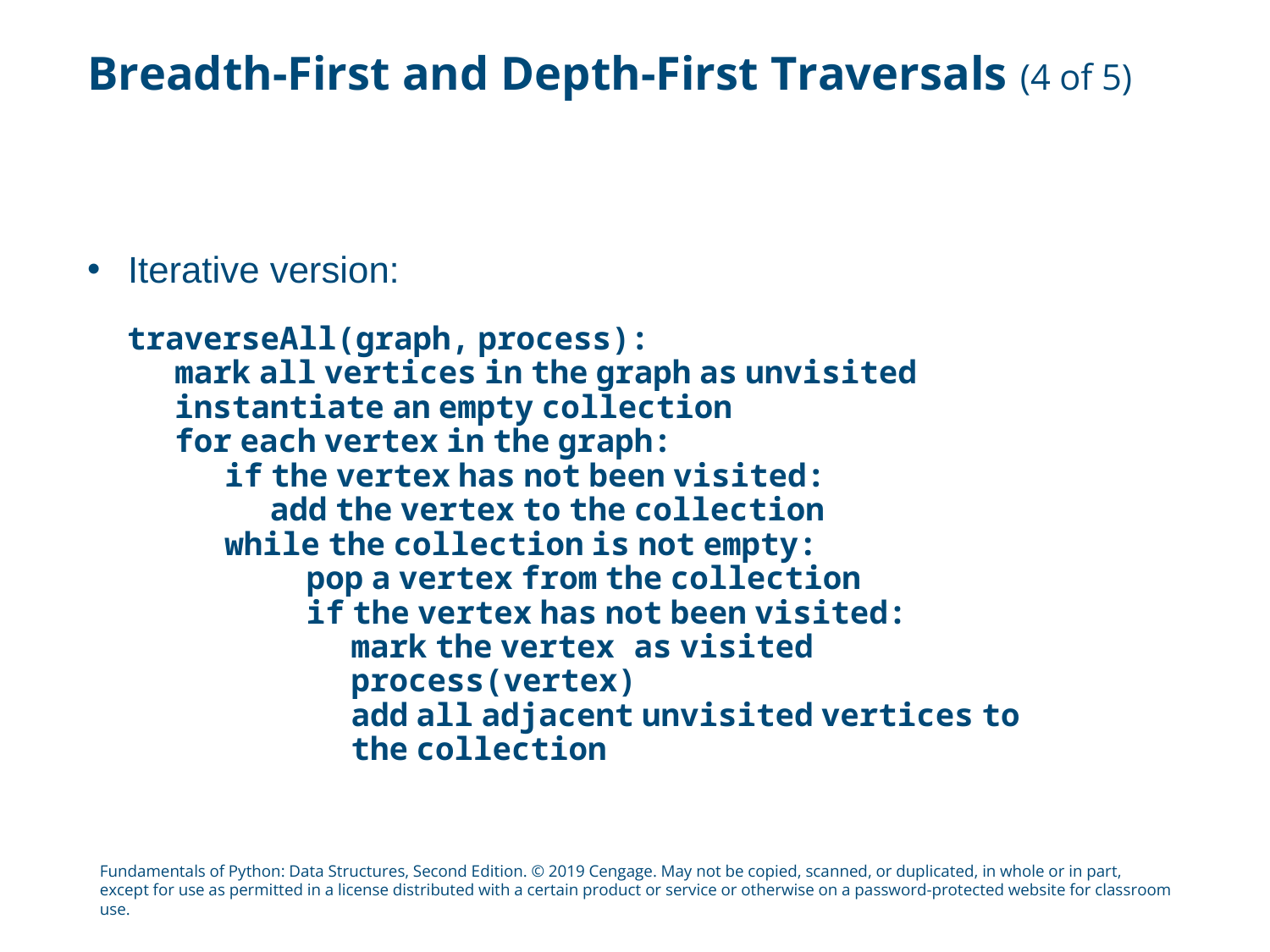

# Breadth-First and Depth-First Traversals (4 of 5)
Iterative version:
traverseAll(graph, process):
mark all vertices in the graph as unvisited
instantiate an empty collection
for each vertex in the graph:
if the vertex has not been visited:
add the vertex to the collection
while the collection is not empty:
pop a vertex from the collection
if the vertex has not been visited:
mark the vertex as visited
process(vertex)
add all adjacent unvisited vertices to the collection
Fundamentals of Python: Data Structures, Second Edition. © 2019 Cengage. May not be copied, scanned, or duplicated, in whole or in part, except for use as permitted in a license distributed with a certain product or service or otherwise on a password-protected website for classroom use.